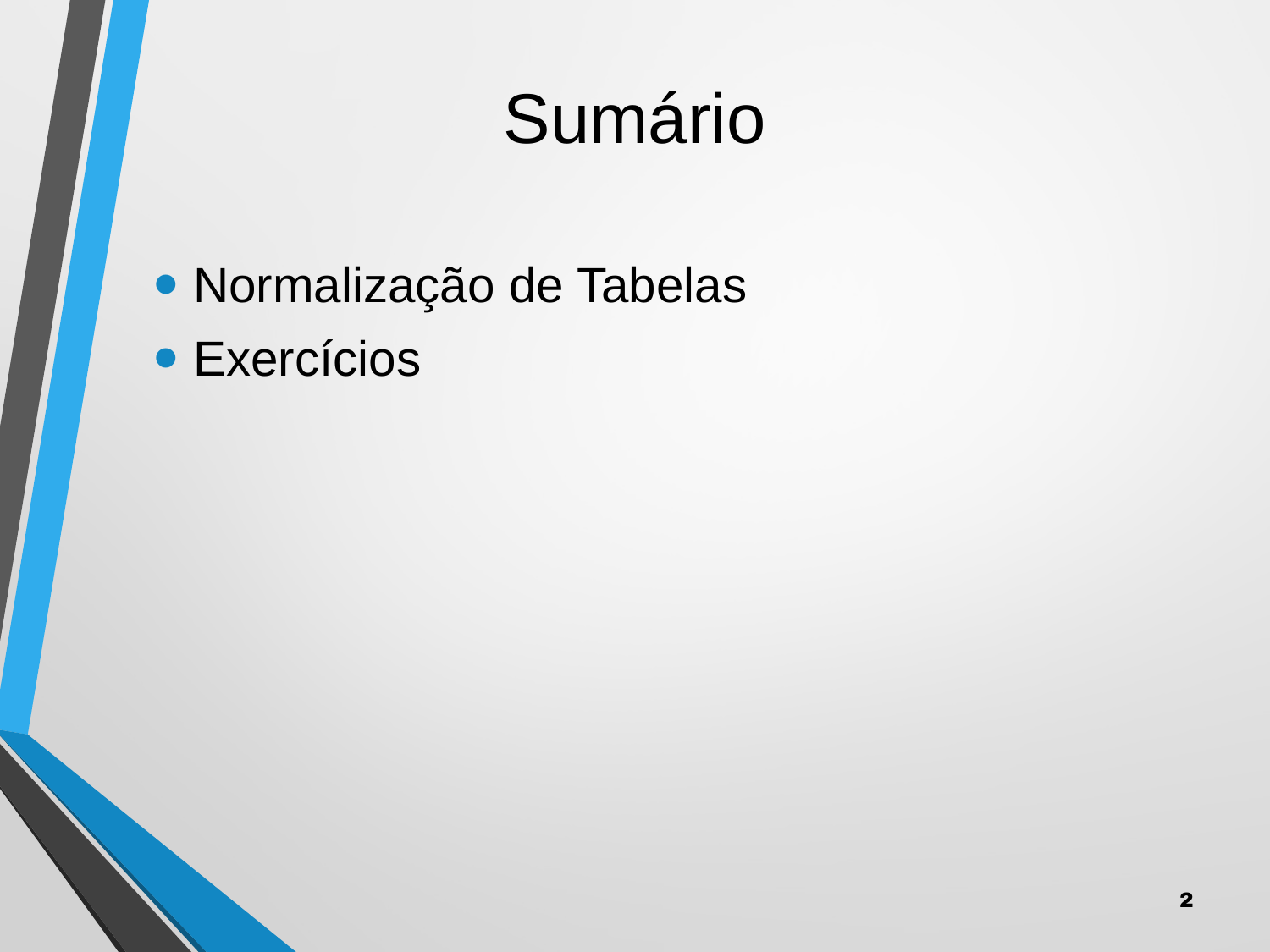

# Sumário

Normalização de Tabelas
Exercícios

2